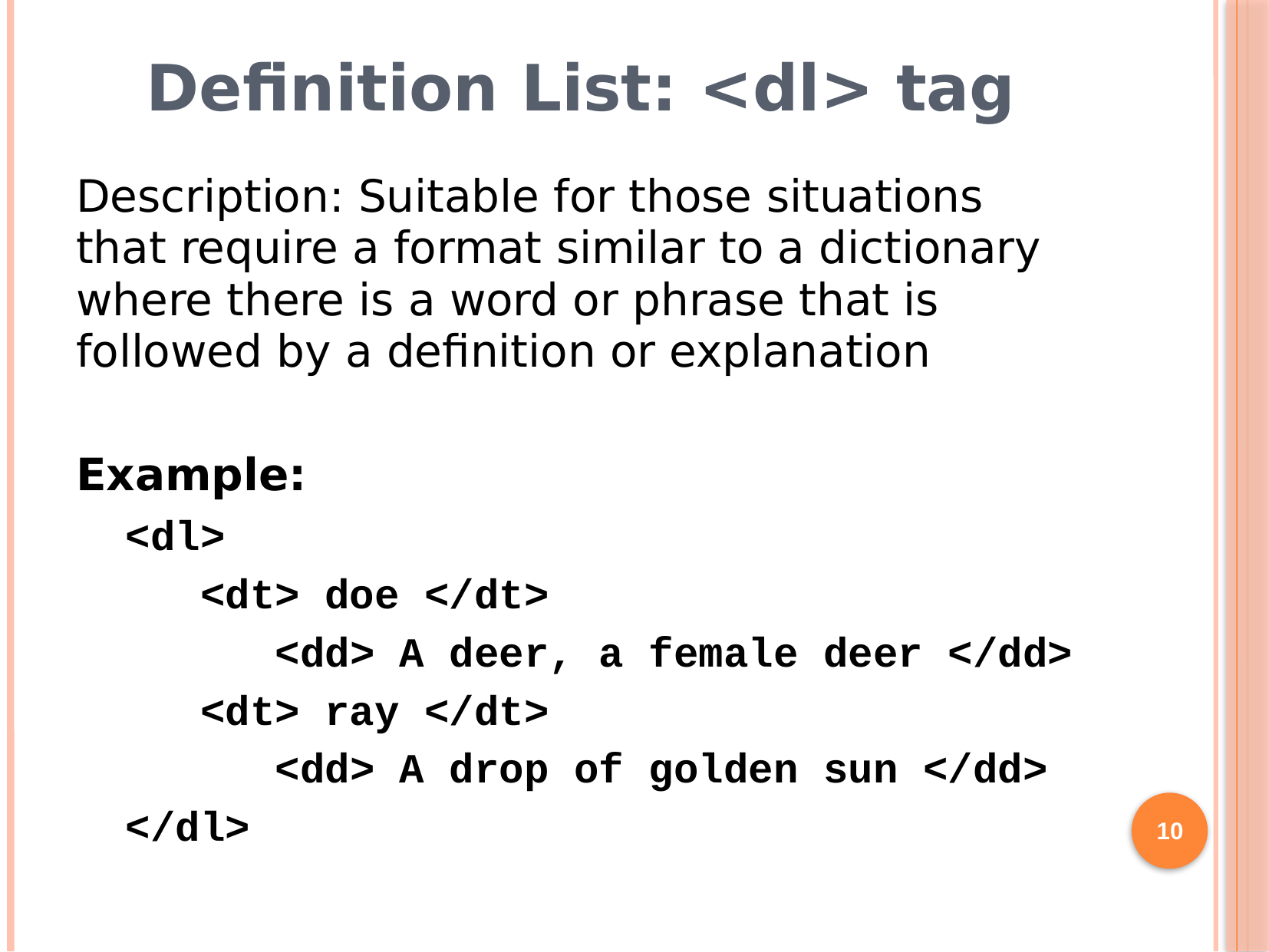

# Definition List: <dl> tag
Description: Suitable for those situations that require a format similar to a dictionary where there is a word or phrase that is followed by a definition or explanation

Example:
<dl>
   <dt> doe </dt>
      <dd> A deer, a female deer </dd>
   <dt> ray </dt>
      <dd> A drop of golden sun </dd>
</dl>
10